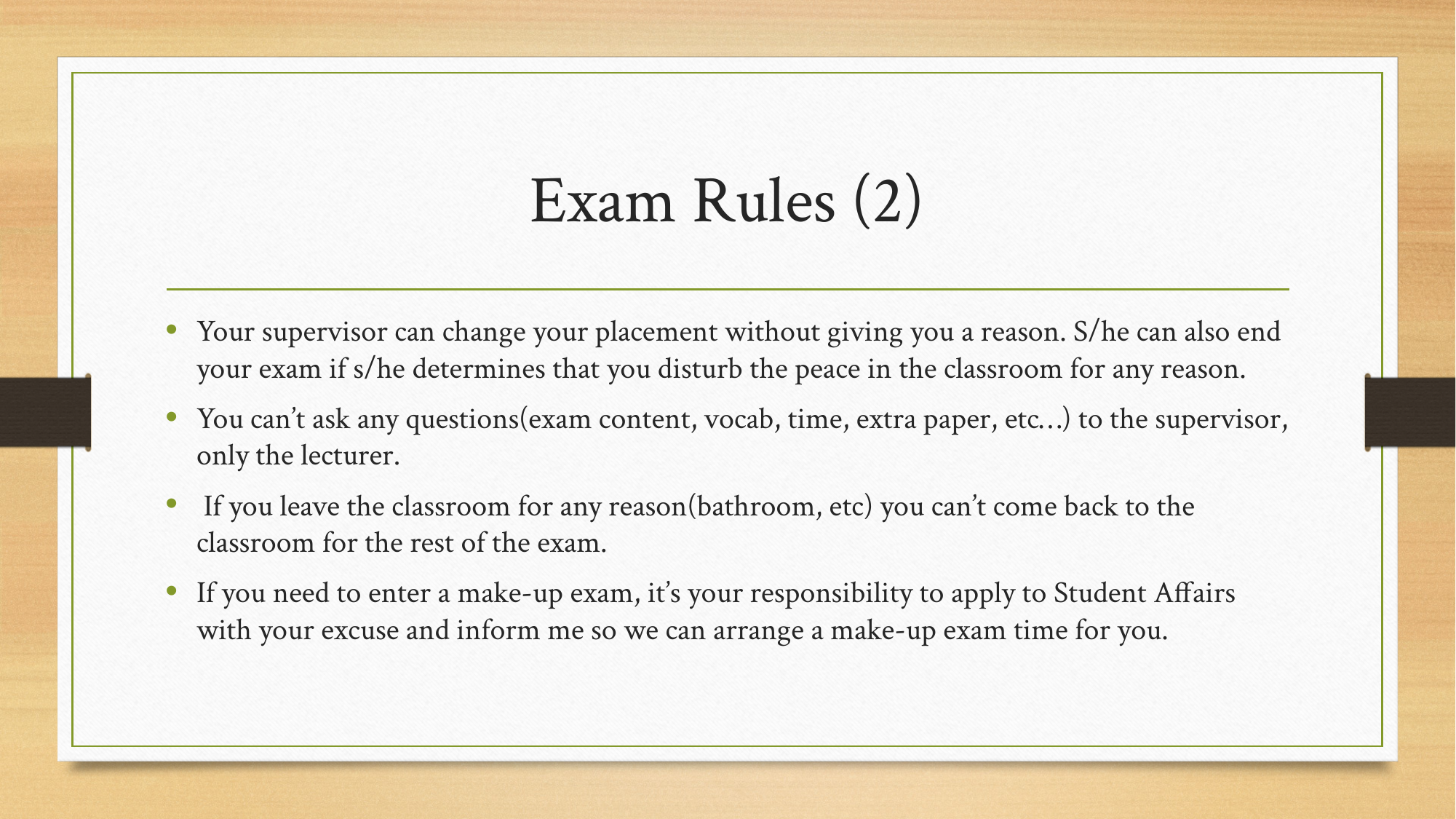

# Exam Rules (2)
Your supervisor can change your placement without giving you a reason. S/he can also end your exam if s/he determines that you disturb the peace in the classroom for any reason.
You can’t ask any questions(exam content, vocab, time, extra paper, etc…) to the supervisor, only the lecturer.
 If you leave the classroom for any reason(bathroom, etc) you can’t come back to the classroom for the rest of the exam.
If you need to enter a make-up exam, it’s your responsibility to apply to Student Affairs with your excuse and inform me so we can arrange a make-up exam time for you.